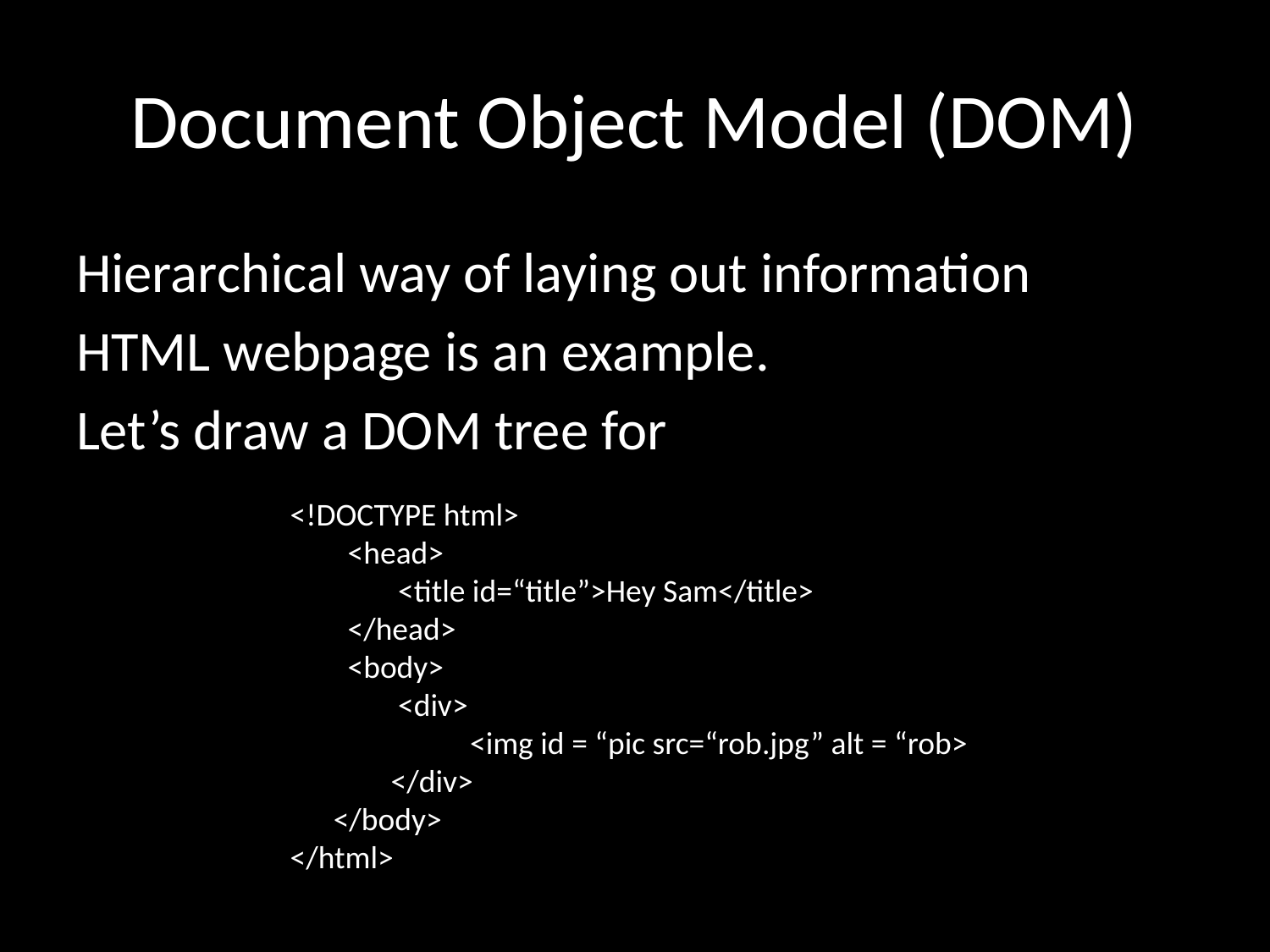

# Document Object Model (DOM)
Hierarchical way of laying out information
HTML webpage is an example.
Let’s draw a DOM tree for
<!DOCTYPE html>
        <head>
               <title id=“title”>Hey Sam</title>
        </head>
        <body>
               <div>
                         <img id = “pic src=“rob.jpg” alt = “rob>
              </div>
      </body>
</html>